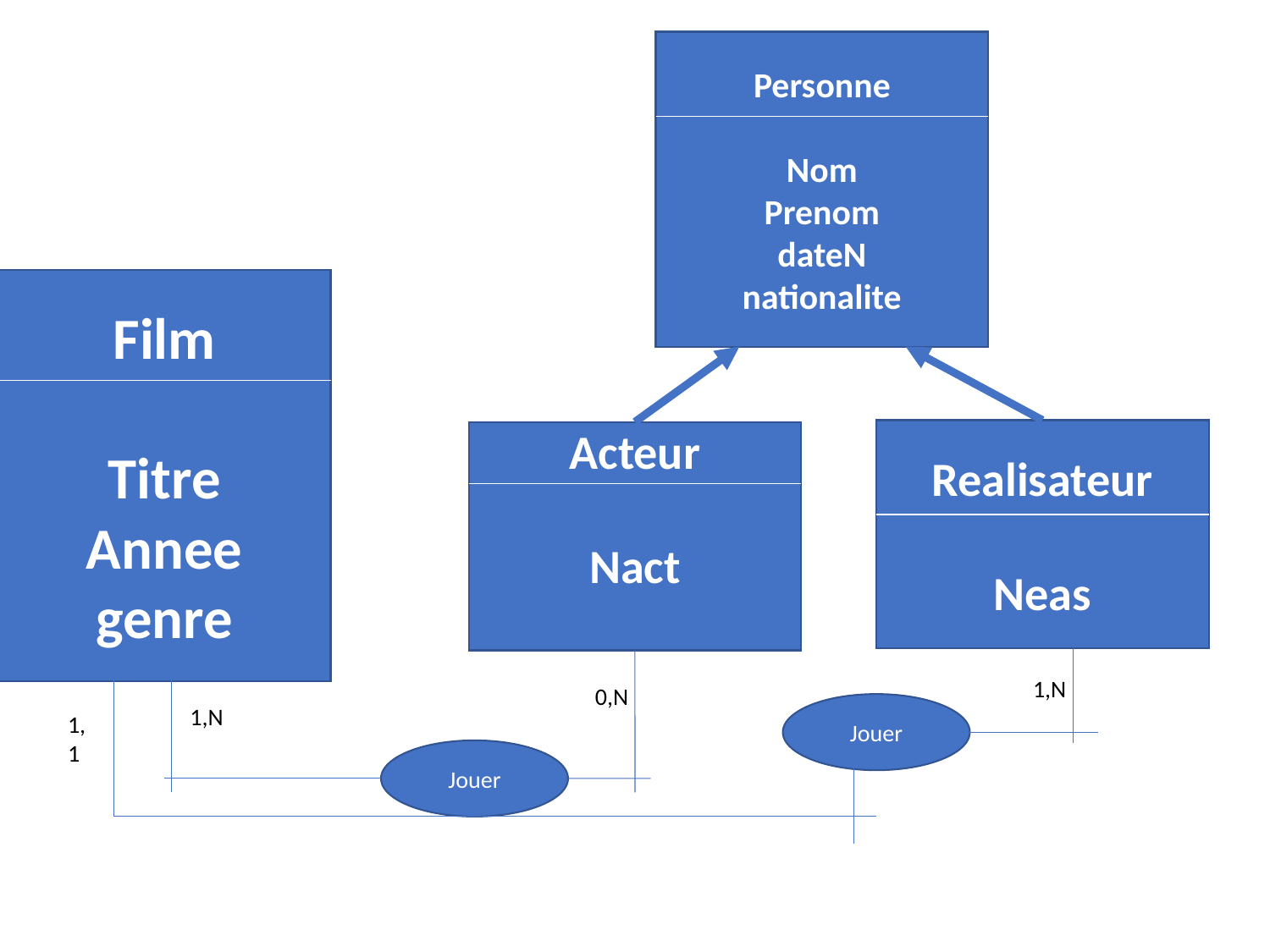

Personne

Nom
Prenom
dateN
nationalite
Film

Titre
Annee
genre
Realisateur

Neas
Acteur

Nact

1,N
0,N
Jouer
1,N
1,1
Jouer